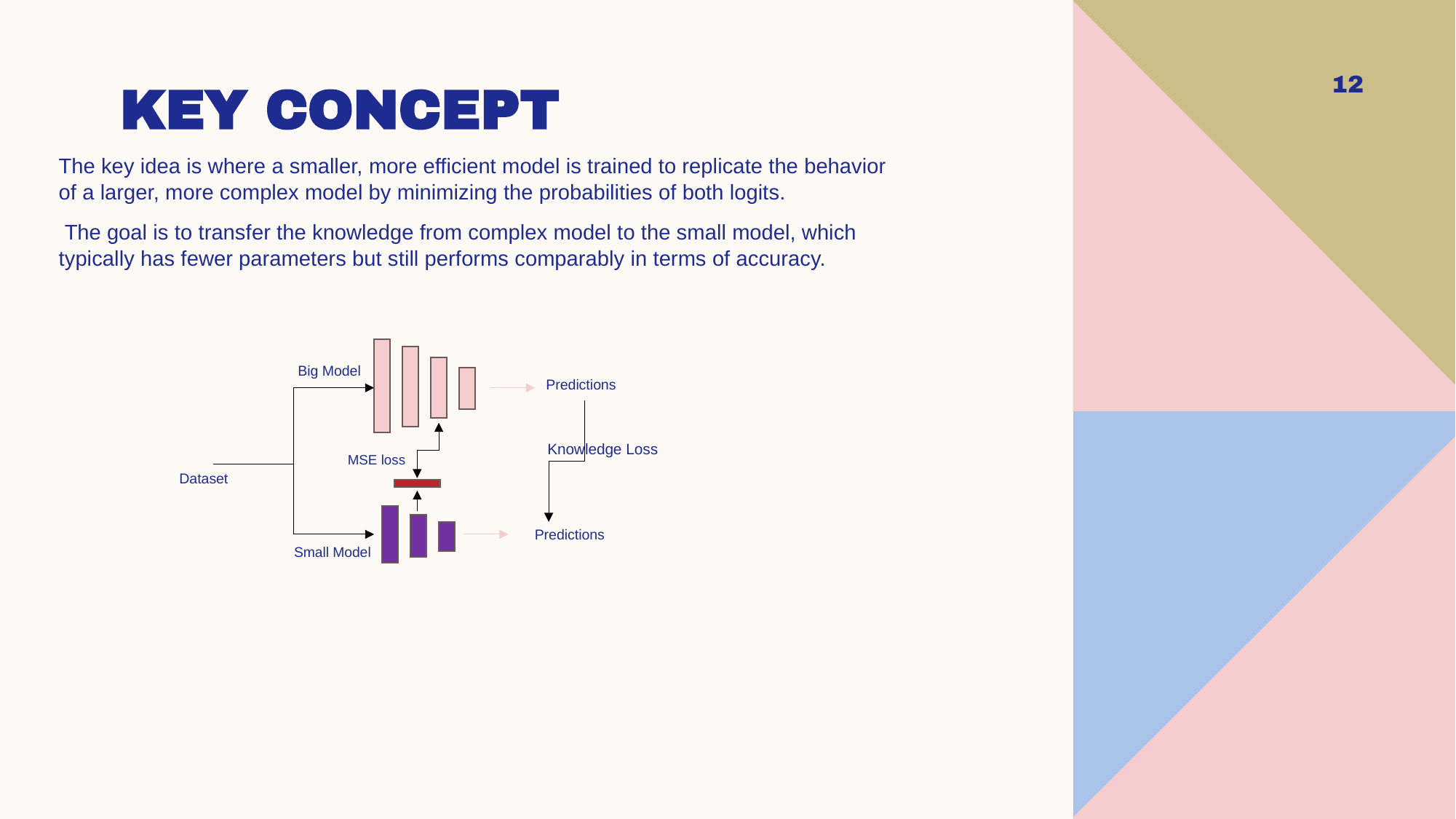

12
# Key Concept
The key idea is where a smaller, more efficient model is trained to replicate the behavior of a larger, more complex model by minimizing the probabilities of both logits.
 The goal is to transfer the knowledge from complex model to the small model, which typically has fewer parameters but still performs comparably in terms of accuracy.

Big Model

Predictions
Knowledge Loss
MSE loss
Dataset

Predictions
Small Model